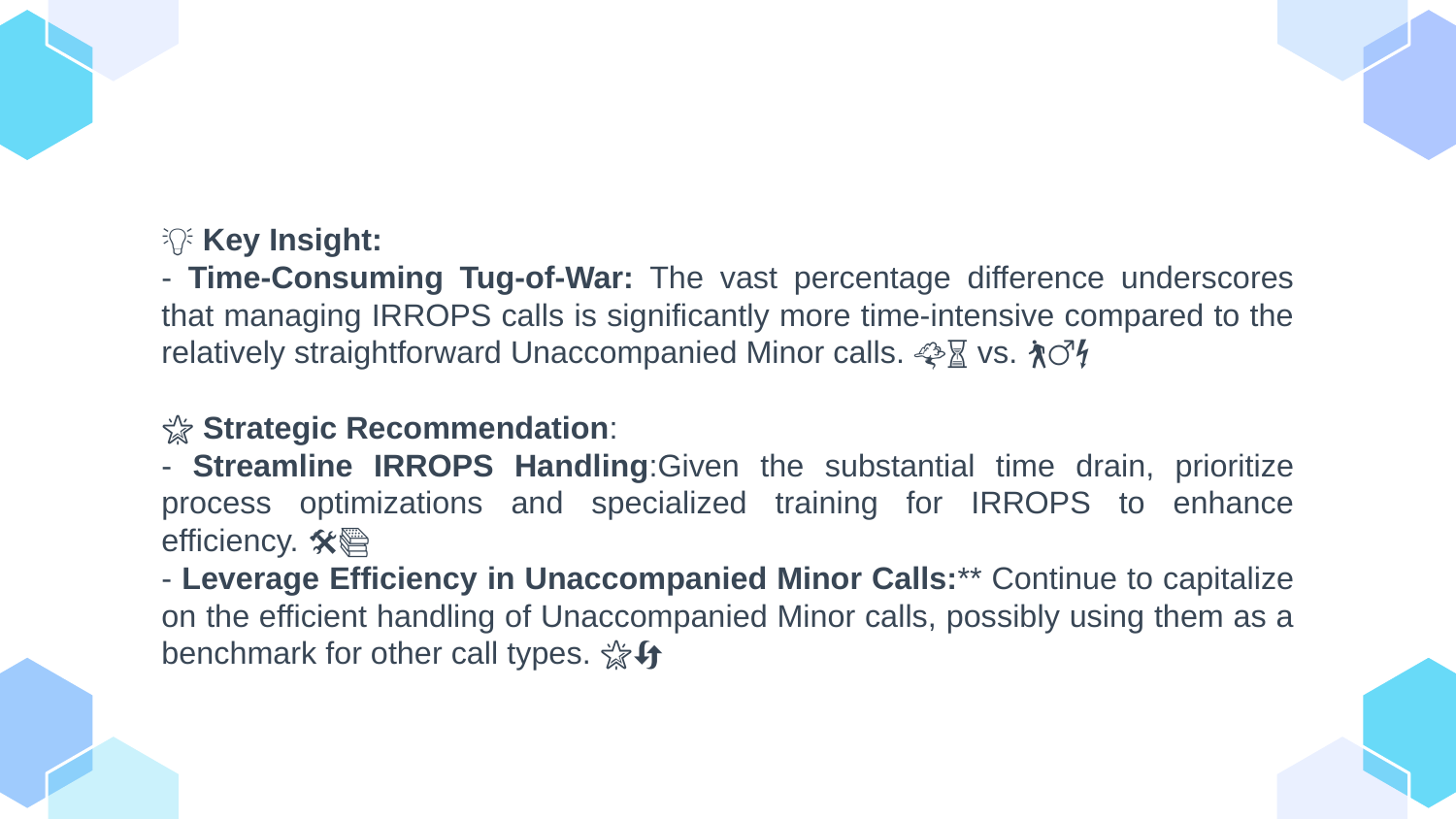

💡 Key Insight:
- Time-Consuming Tug-of-War: The vast percentage difference underscores that managing IRROPS calls is significantly more time-intensive compared to the relatively straightforward Unaccompanied Minor calls. 🌪️⏳ vs. 🚶‍♂️⚡

🌟 Strategic Recommendation:
- Streamline IRROPS Handling:Given the substantial time drain, prioritize process optimizations and specialized training for IRROPS to enhance efficiency. 🛠️📚
- Leverage Efficiency in Unaccompanied Minor Calls:** Continue to capitalize on the efficient handling of Unaccompanied Minor calls, possibly using them as a benchmark for other call types. 🌟🔄